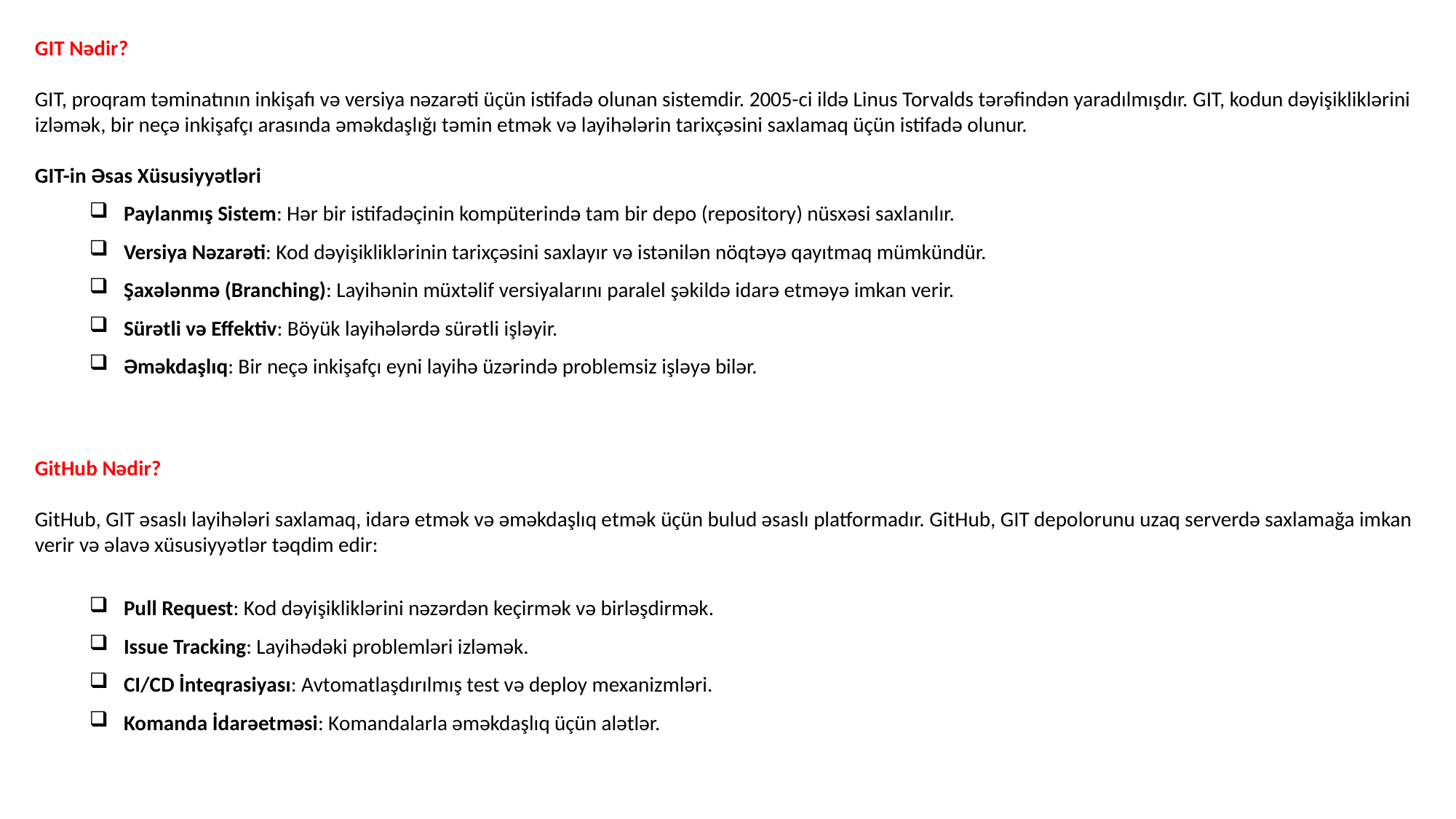

GIT Nədir?

GIT, proqram təminatının inkişafı və versiya nəzarəti üçün istifadə olunan sistemdir. 2005-ci ildə Linus Torvalds tərəfindən yaradılmışdır. GIT, kodun dəyişikliklərini izləmək, bir neçə inkişafçı arasında əməkdaşlığı təmin etmək və layihələrin tarixçəsini saxlamaq üçün istifadə olunur.

GIT-in Əsas Xüsusiyyətləri
Paylanmış Sistem: Hər bir istifadəçinin kompüterində tam bir depo (repository) nüsxəsi saxlanılır.
Versiya Nəzarəti: Kod dəyişikliklərinin tarixçəsini saxlayır və istənilən nöqtəyə qayıtmaq mümkündür.
Şaxələnmə (Branching): Layihənin müxtəlif versiyalarını paralel şəkildə idarə etməyə imkan verir.
Sürətli və Effektiv: Böyük layihələrdə sürətli işləyir.
Əməkdaşlıq: Bir neçə inkişafçı eyni layihə üzərində problemsiz işləyə bilər.

GitHub Nədir?

GitHub, GIT əsaslı layihələri saxlamaq, idarə etmək və əməkdaşlıq etmək üçün bulud əsaslı platformadır. GitHub, GIT depolorunu uzaq serverdə saxlamağa imkan verir və əlavə xüsusiyyətlər təqdim edir:

Pull Request: Kod dəyişikliklərini nəzərdən keçirmək və birləşdirmək.
Issue Tracking: Layihədəki problemləri izləmək.
CI/CD İnteqrasiyası: Avtomatlaşdırılmış test və deploy mexanizmləri.
Komanda İdarəetməsi: Komandalarla əməkdaşlıq üçün alətlər.